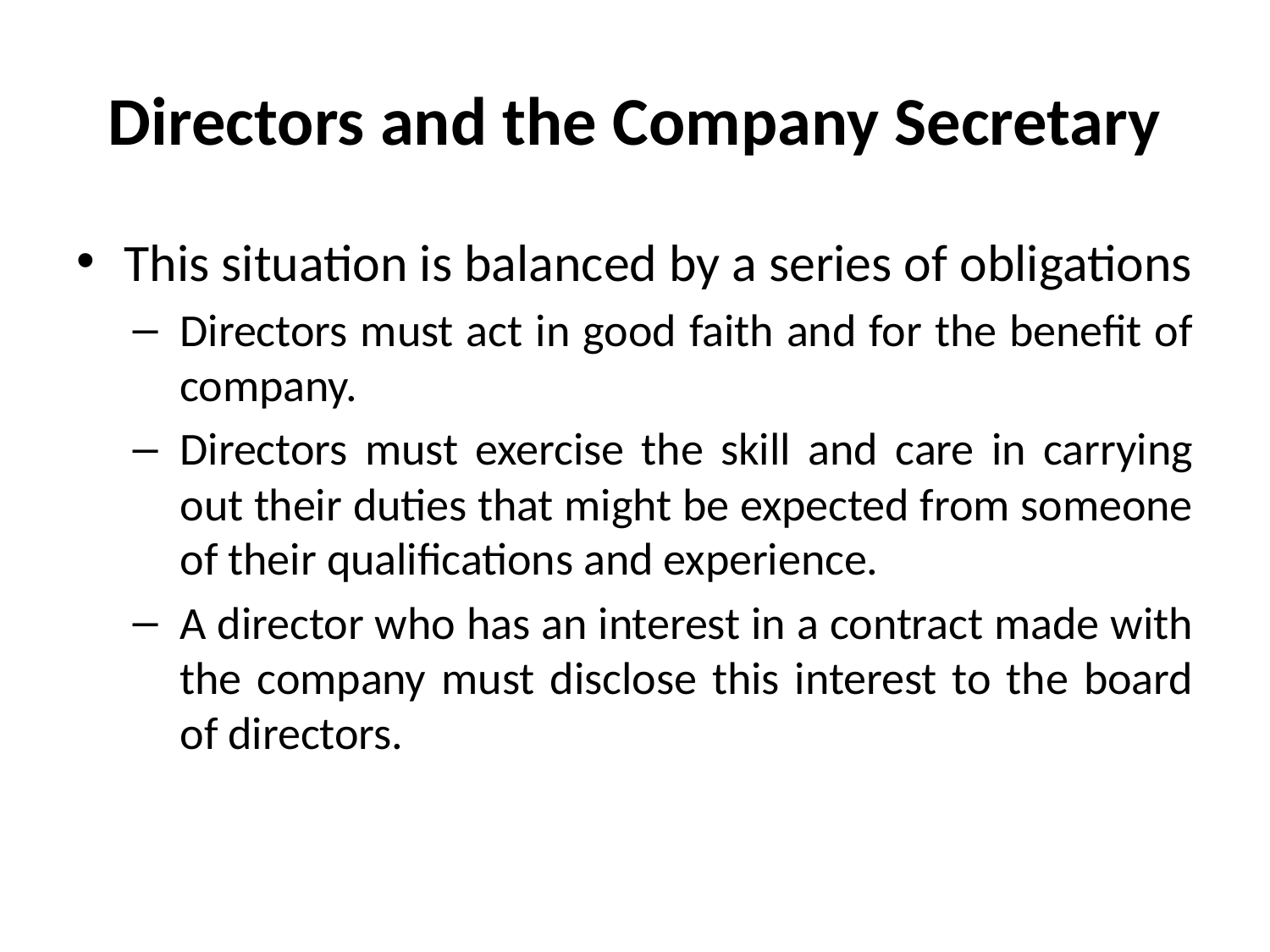

# Directors and the Company Secretary
This situation is balanced by a series of obligations
Directors must act in good faith and for the benefit of company.
Directors must exercise the skill and care in carrying out their duties that might be expected from someone of their qualifications and experience.
A director who has an interest in a contract made with the company must disclose this interest to the board of directors.